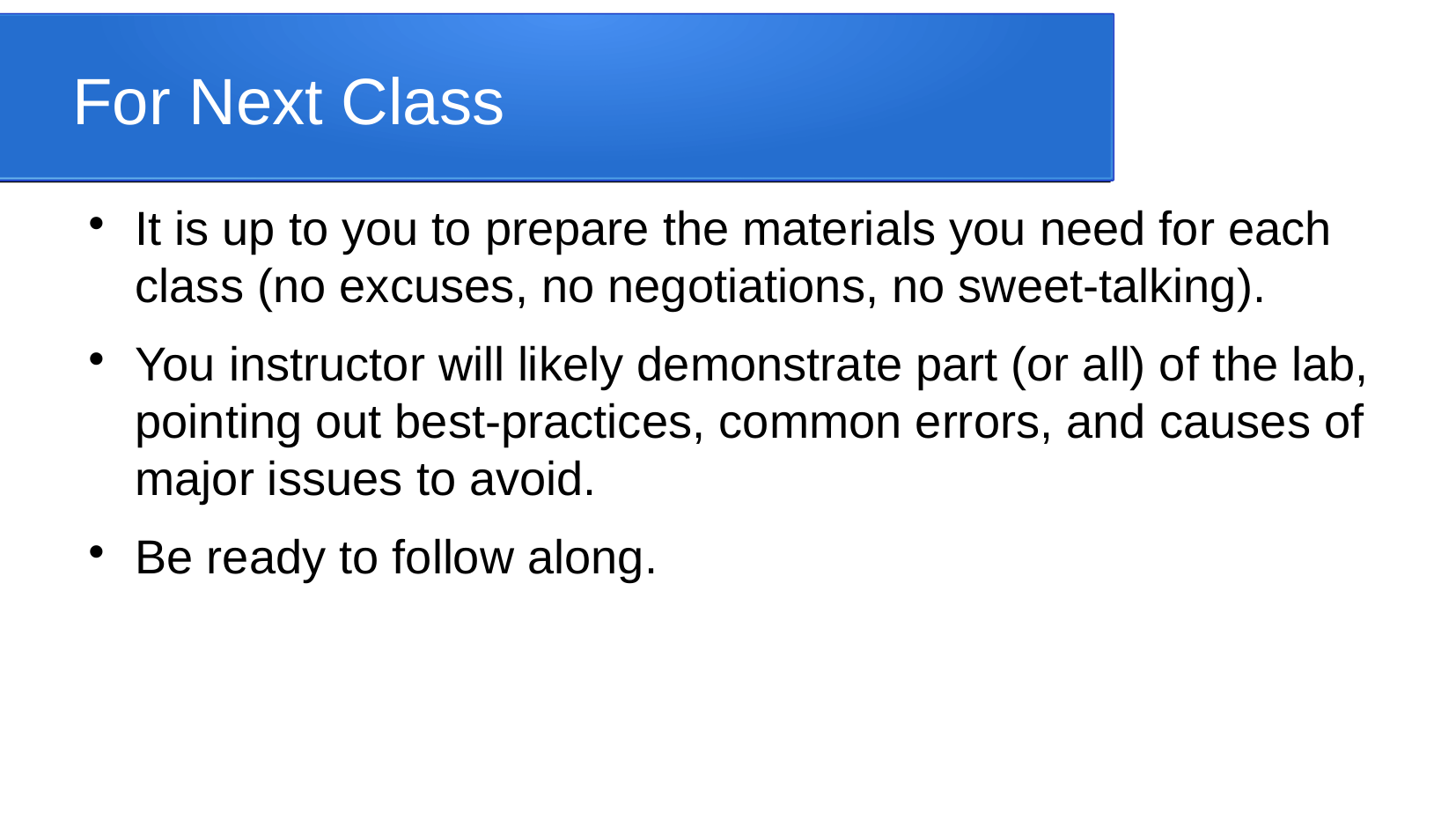

For Next Class
It is up to you to prepare the materials you need for each class (no excuses, no negotiations, no sweet-talking).
You instructor will likely demonstrate part (or all) of the lab, pointing out best-practices, common errors, and causes of major issues to avoid.
Be ready to follow along.